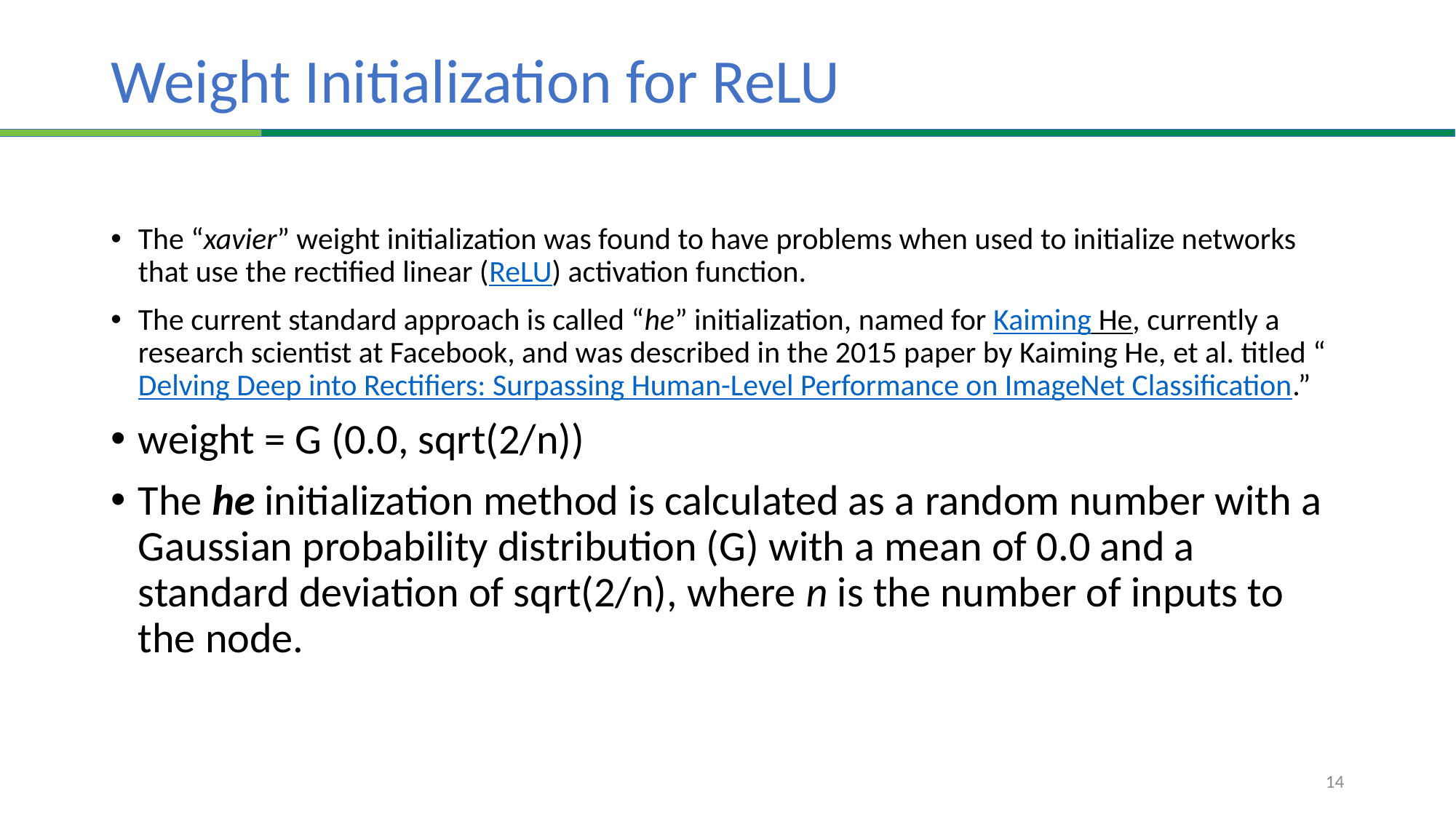

# Weight Initialization for ReLU
The “xavier” weight initialization was found to have problems when used to initialize networks that use the rectified linear (ReLU) activation function.
The current standard approach is called “he” initialization, named for Kaiming He, currently a research scientist at Facebook, and was described in the 2015 paper by Kaiming He, et al. titled “Delving Deep into Rectifiers: Surpassing Human-Level Performance on ImageNet Classification.”
weight = G (0.0, sqrt(2/n))
The he initialization method is calculated as a random number with a Gaussian probability distribution (G) with a mean of 0.0 and a standard deviation of sqrt(2/n), where n is the number of inputs to the node.
14